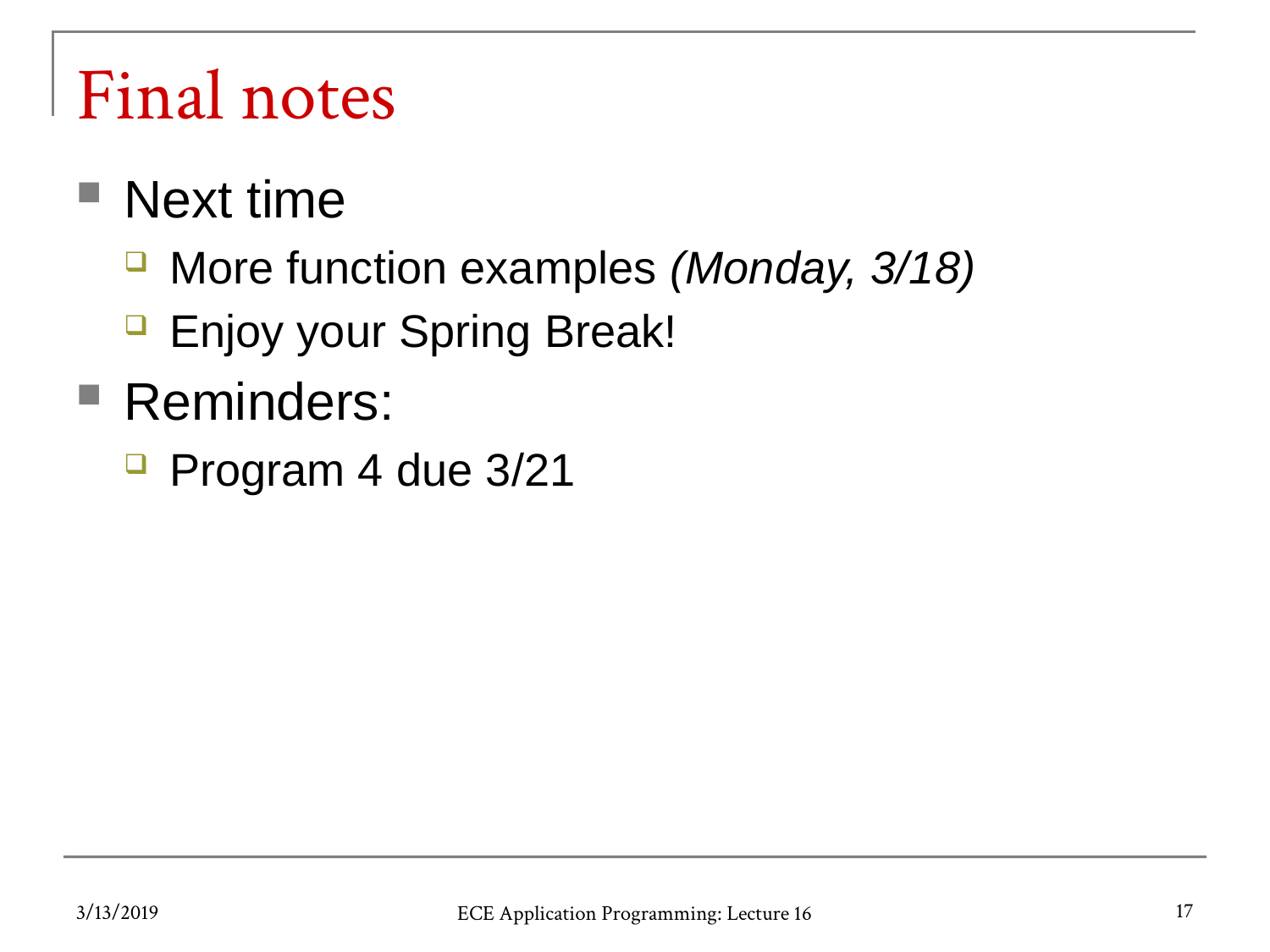

# Final notes
Next time
More function examples (Monday, 3/18)
Enjoy your Spring Break!
Reminders:
Program 4 due 3/21

3/13/2019
17
ECE Application Programming: Lecture 16